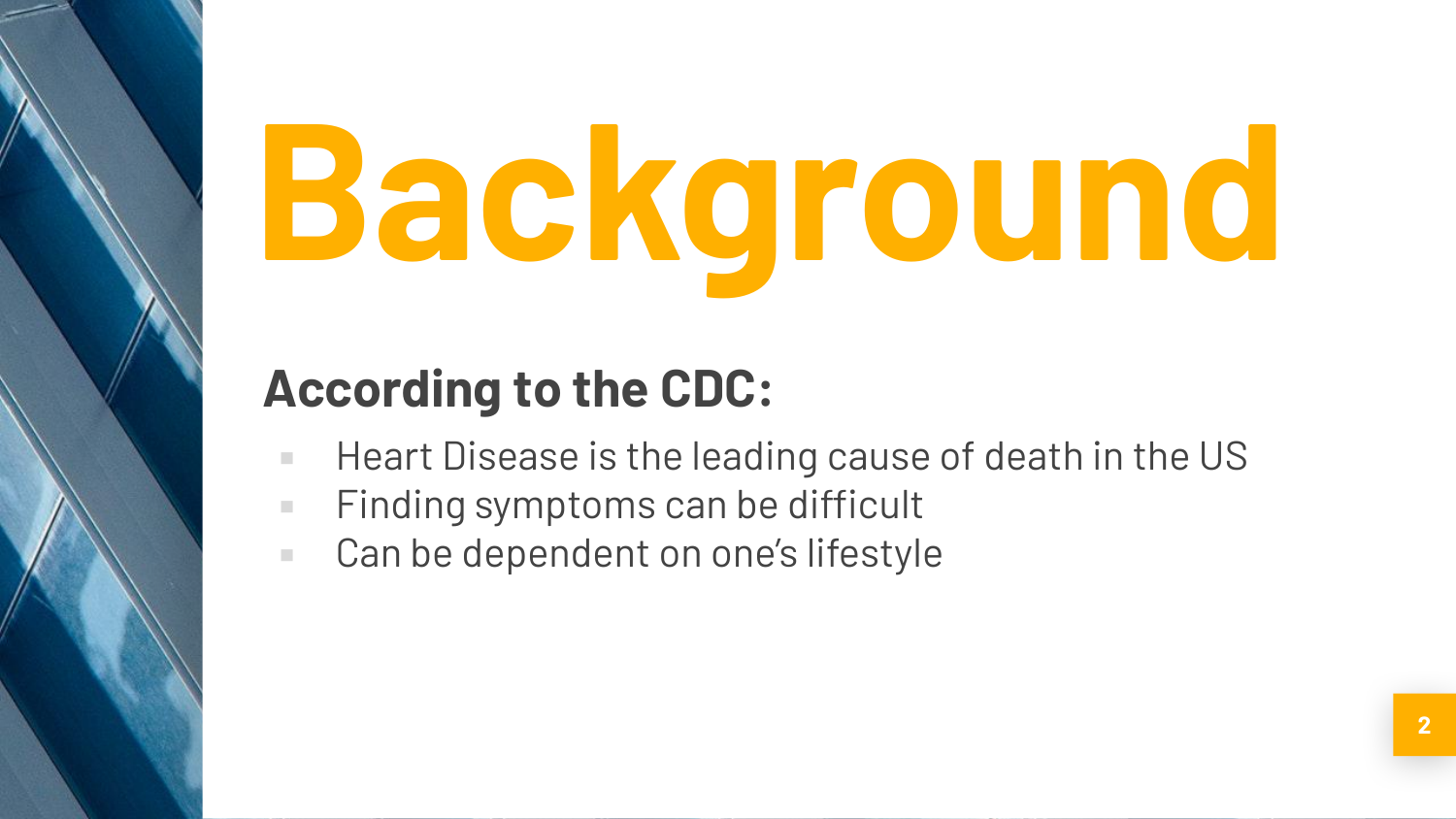

Background
According to the CDC:
Heart Disease is the leading cause of death in the US
Finding symptoms can be difficult
Can be dependent on one’s lifestyle
2